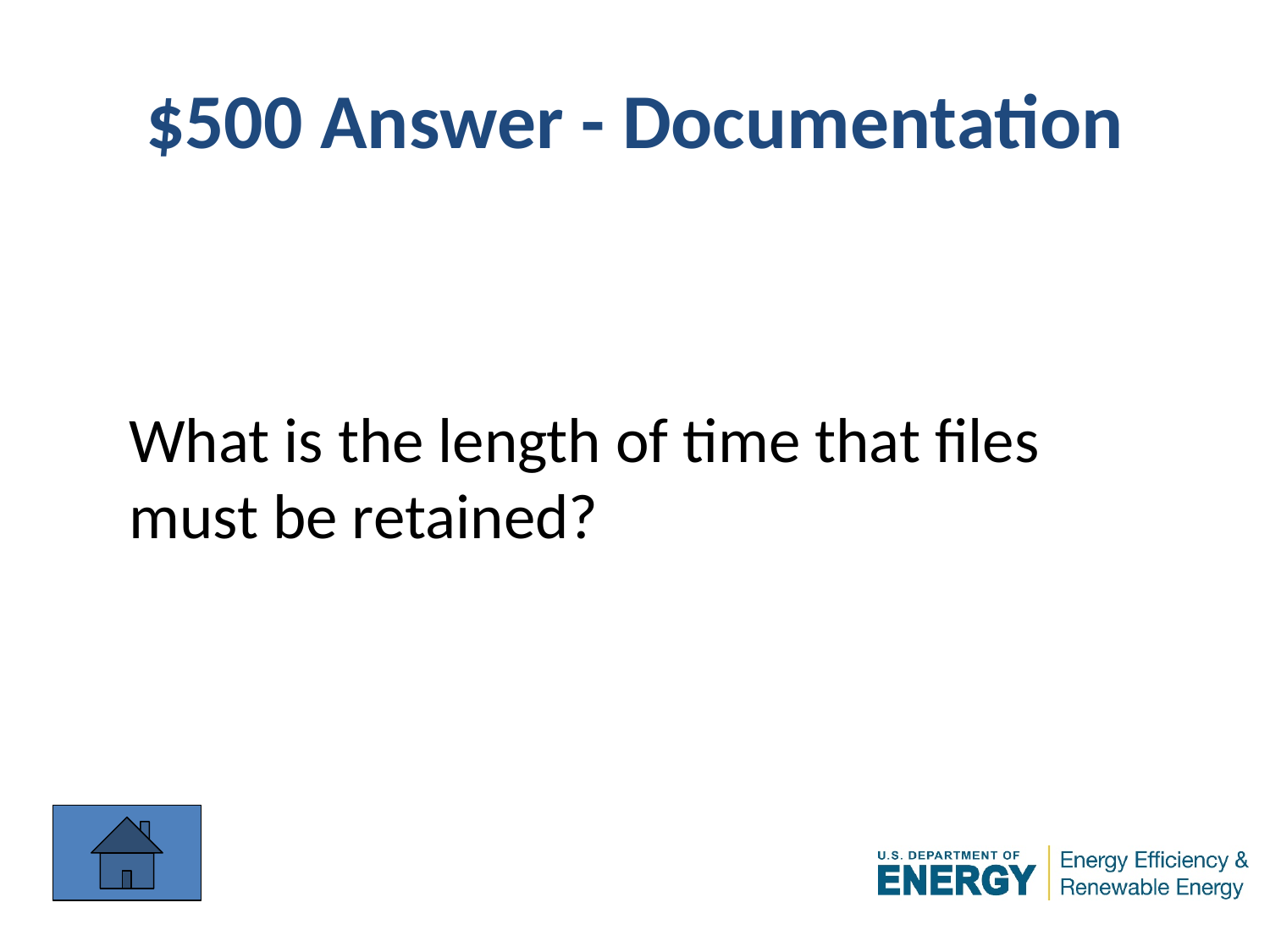

# $500 Answer - Documentation
What is the length of time that files
must be retained?